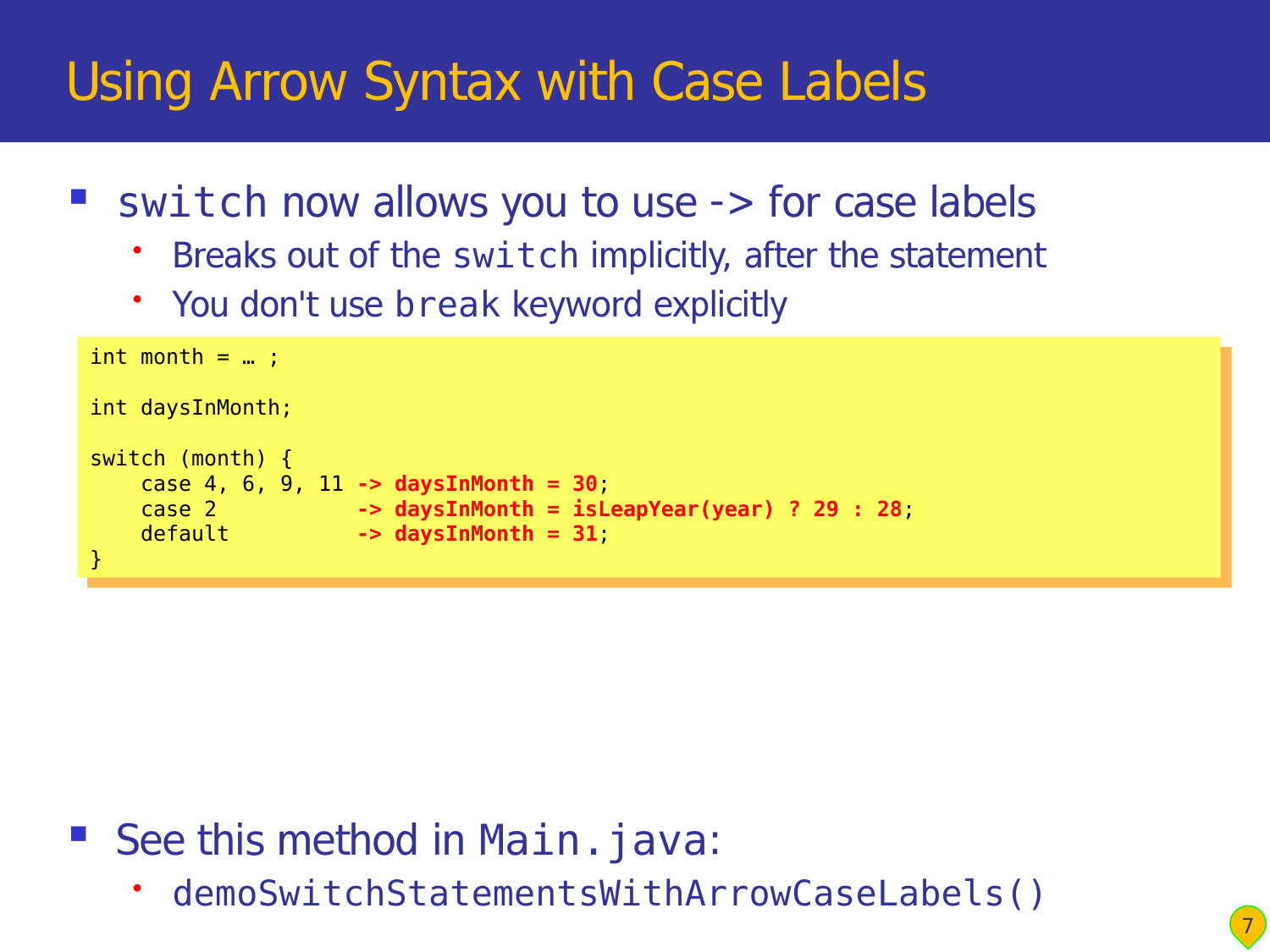

# Using Arrow Syntax with Case Labels
switch now allows you to use -> for case labels
Breaks out of the switch implicitly, after the statement
You don't use break keyword explicitly

See this method in Main.java:
demoSwitchStatementsWithArrowCaseLabels()

int month = … ;

int daysInMonth;

switch (month) {
    case 4, 6, 9, 11 -> daysInMonth = 30;
    case 2           -> daysInMonth = isLeapYear(year) ? 29 : 28;
    default          -> daysInMonth = 31;
}
7